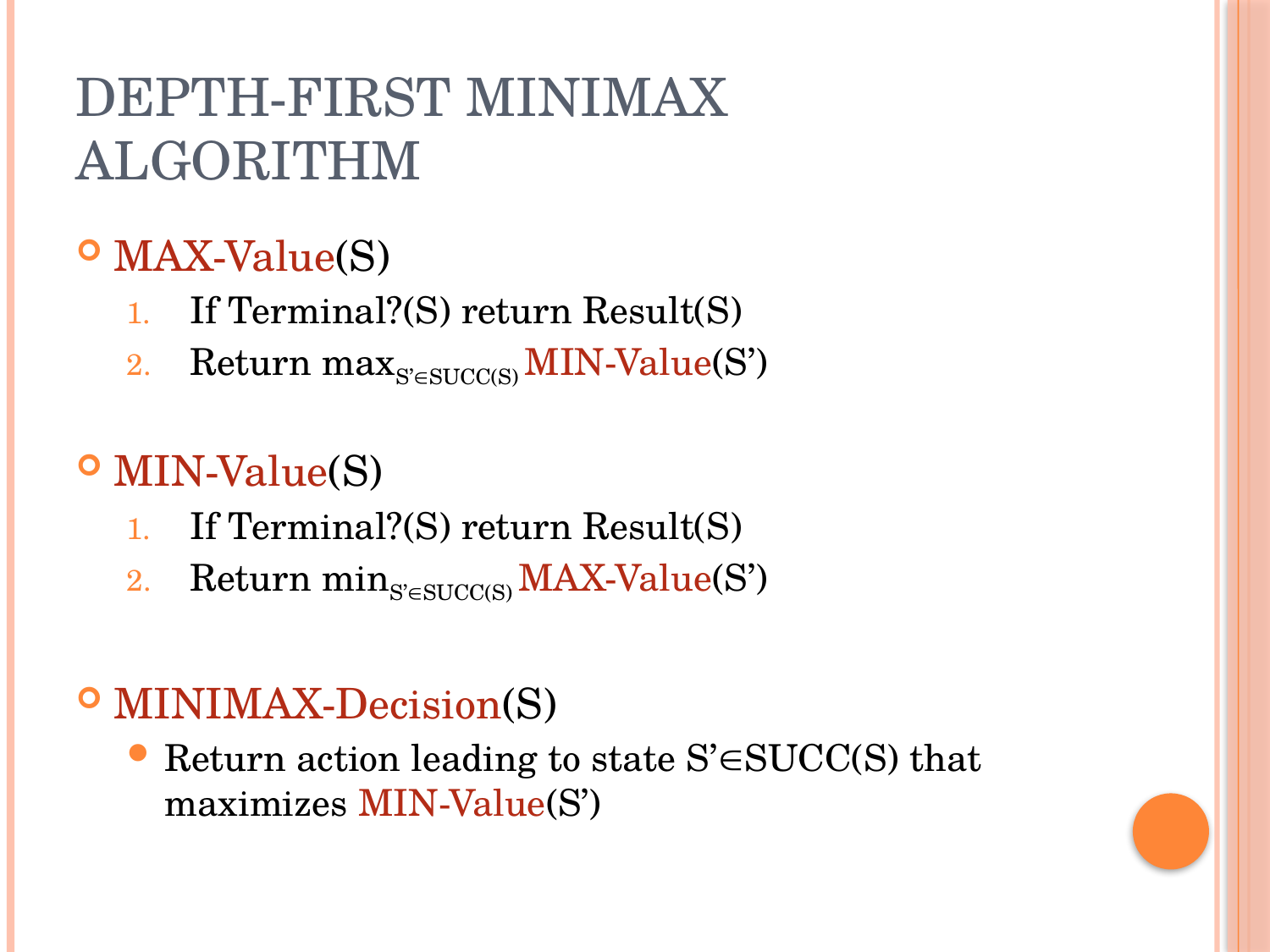

# Depth-First Minimax Algorithm
MAX-Value(S)
If Terminal?(S) return Result(S)
Return maxS’∈SUCC(S) MIN-Value(S’)
MIN-Value(S)
If Terminal?(S) return Result(S)
Return minS’∈SUCC(S) MAX-Value(S’)

MINIMAX-Decision(S)
Return action leading to state S’∈SUCC(S) that maximizes MIN-Value(S’)